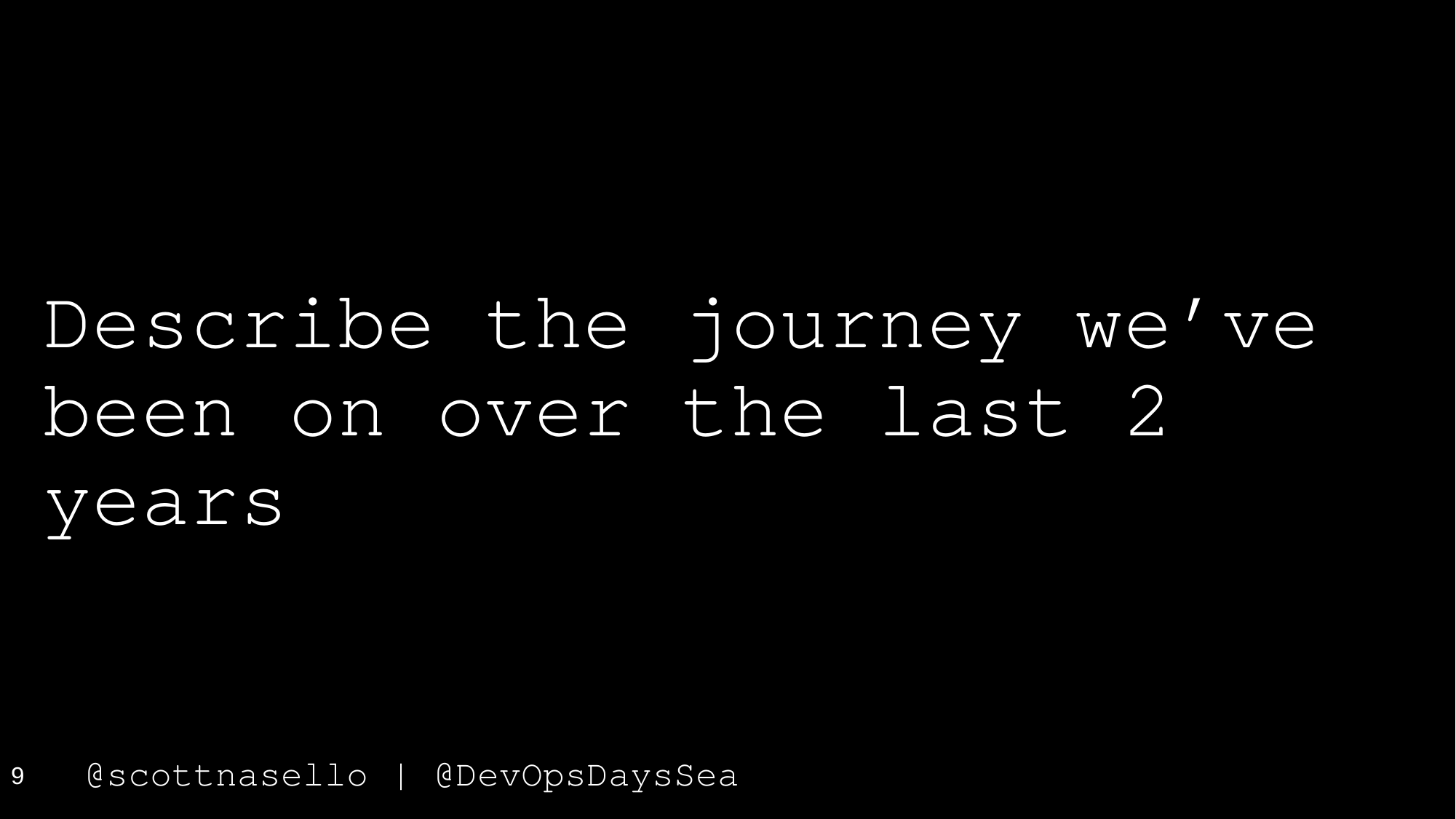

Describe the journey we’ve been on over the last 2 years
9